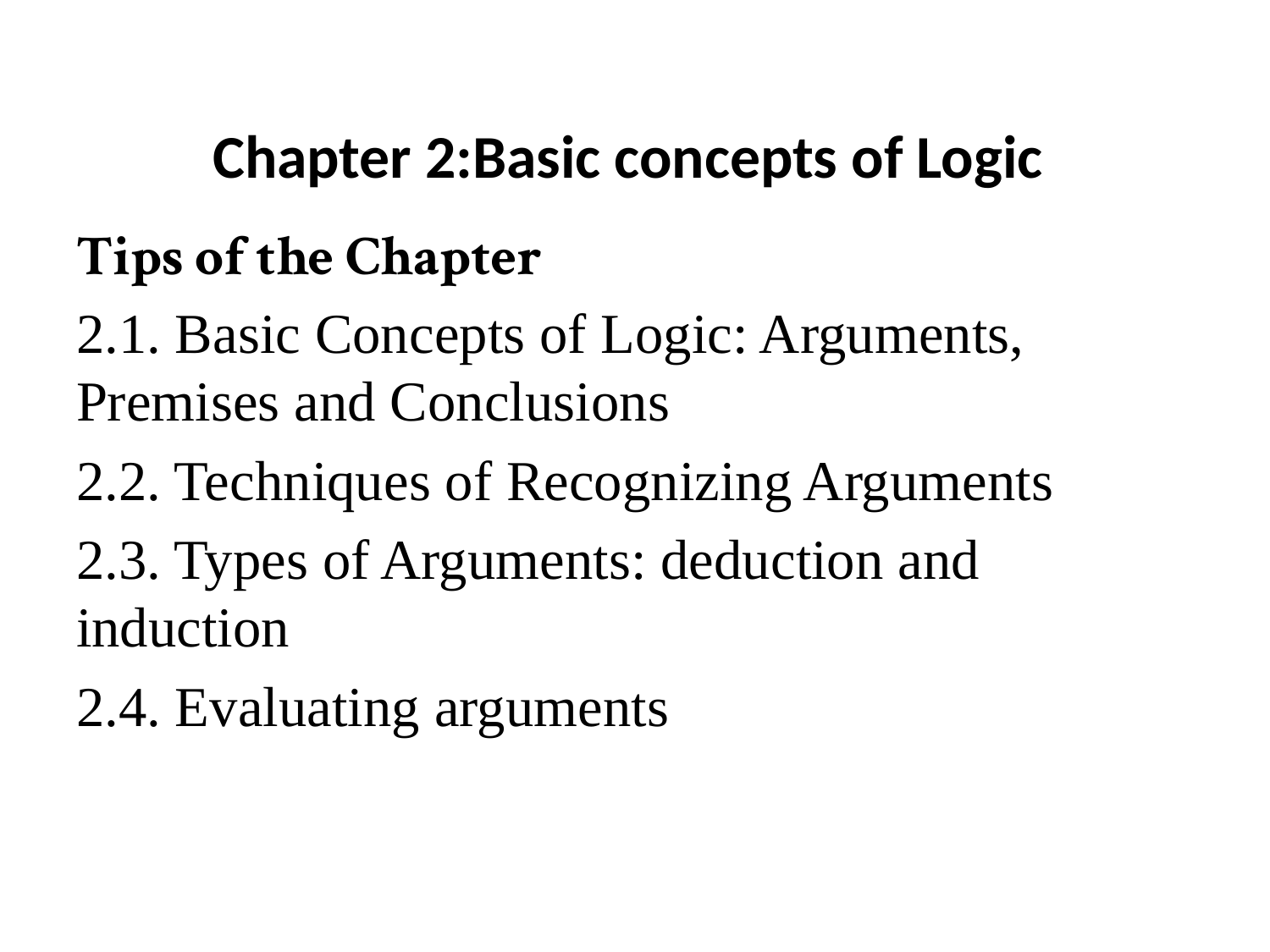

# Chapter 2:Basic concepts of Logic
Tips of the Chapter
2.1. Basic Concepts of Logic: Arguments, Premises and Conclusions
2.2. Techniques of Recognizing Arguments
2.3. Types of Arguments: deduction and induction
2.4. Evaluating arguments